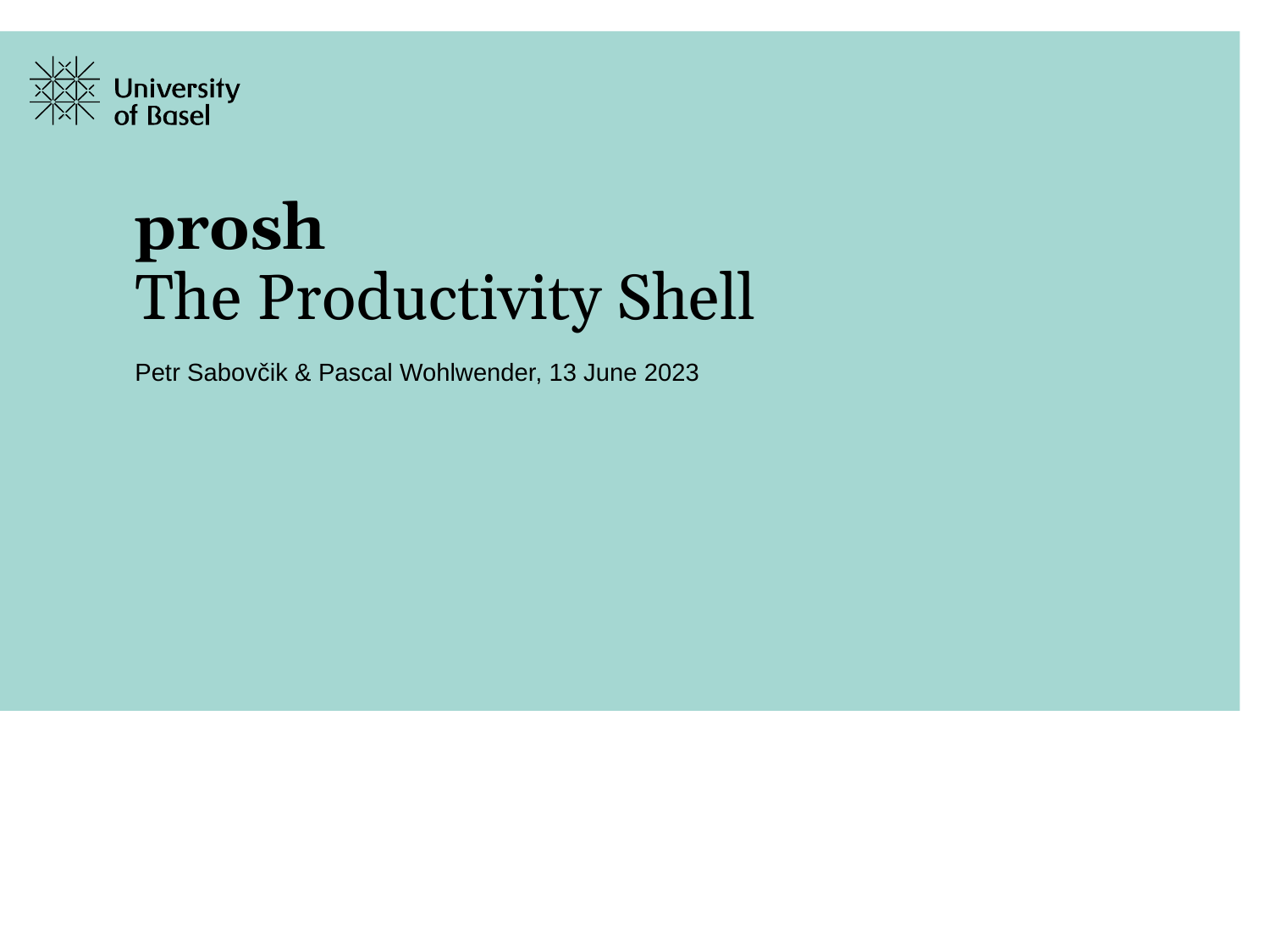

# prosh The Productivity Shell
Petr Sabovčik & Pascal Wohlwender, 13 June 2023